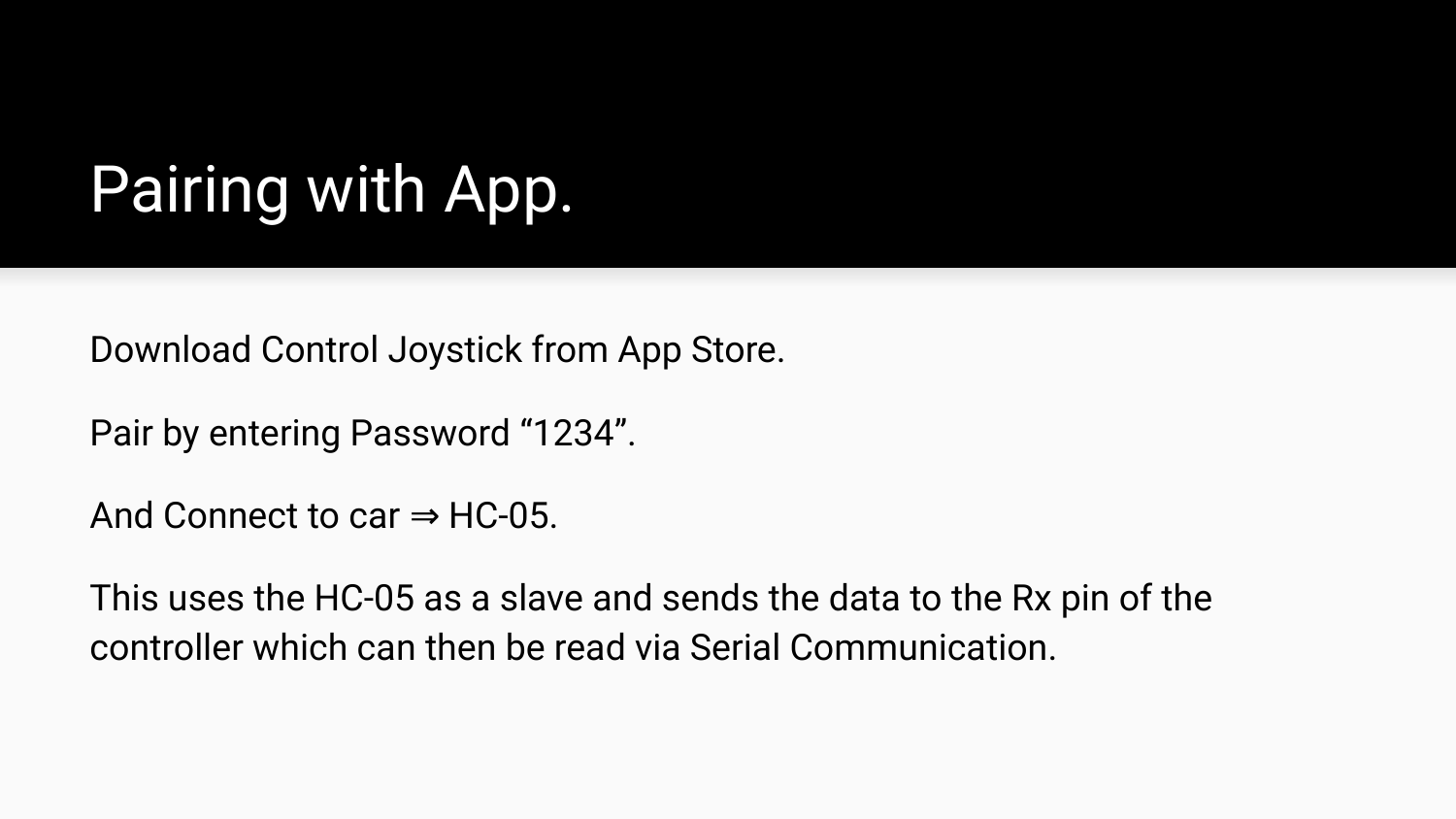

# Pairing with App.
Download Control Joystick from App Store.
Pair by entering Password “1234”.
And Connect to car ⇒ HC-05.
This uses the HC-05 as a slave and sends the data to the Rx pin of the controller which can then be read via Serial Communication.